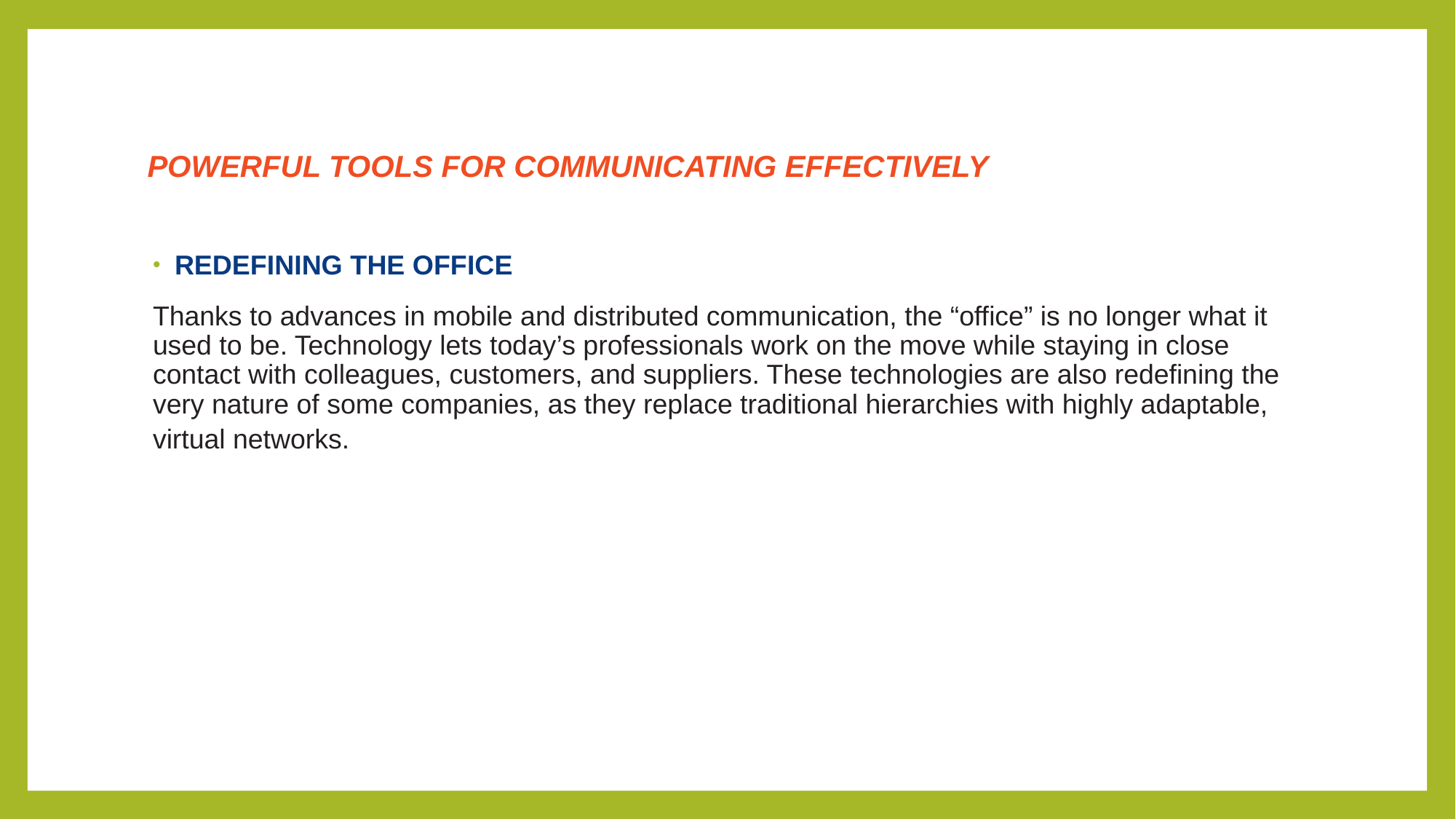

# POWERFUL TOOLS FOR COMMUNICATING EFFECTIVELY
REDEFINING THE OFFICE
Thanks to advances in mobile and distributed communication, the “office” is no longer what it used to be. Technology lets today’s professionals work on the move while staying in close contact with colleagues, customers, and suppliers. These technologies are also redefining the very nature of some companies, as they replace traditional hierarchies with highly adaptable, virtual networks.